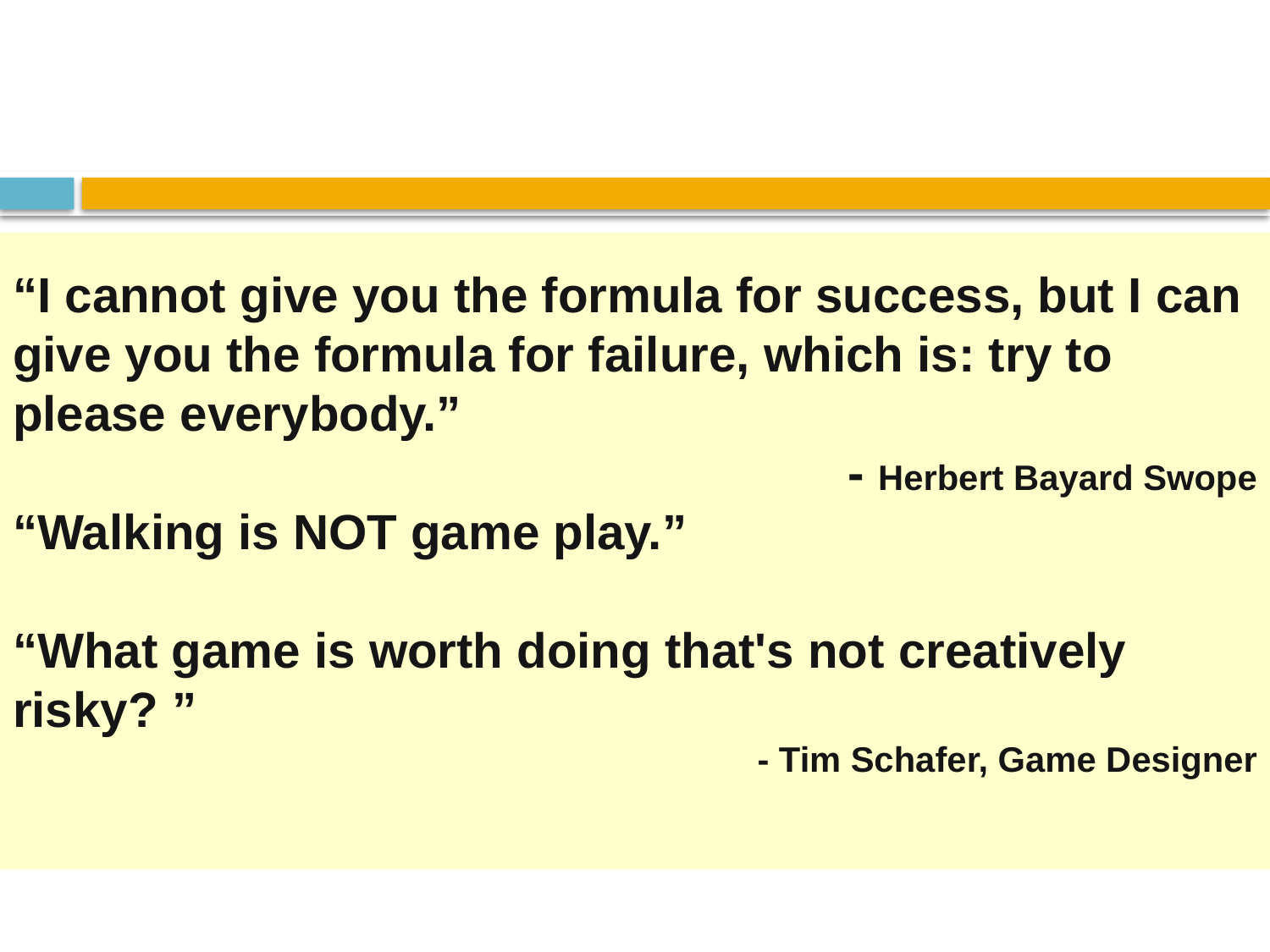

#
“I cannot give you the formula for success, but I can give you the formula for failure, which is: try to please everybody.”
					- Herbert Bayard Swope
“Walking is NOT game play.”

“What game is worth doing that's not creatively risky? ”
					- Tim Schafer, Game Designer